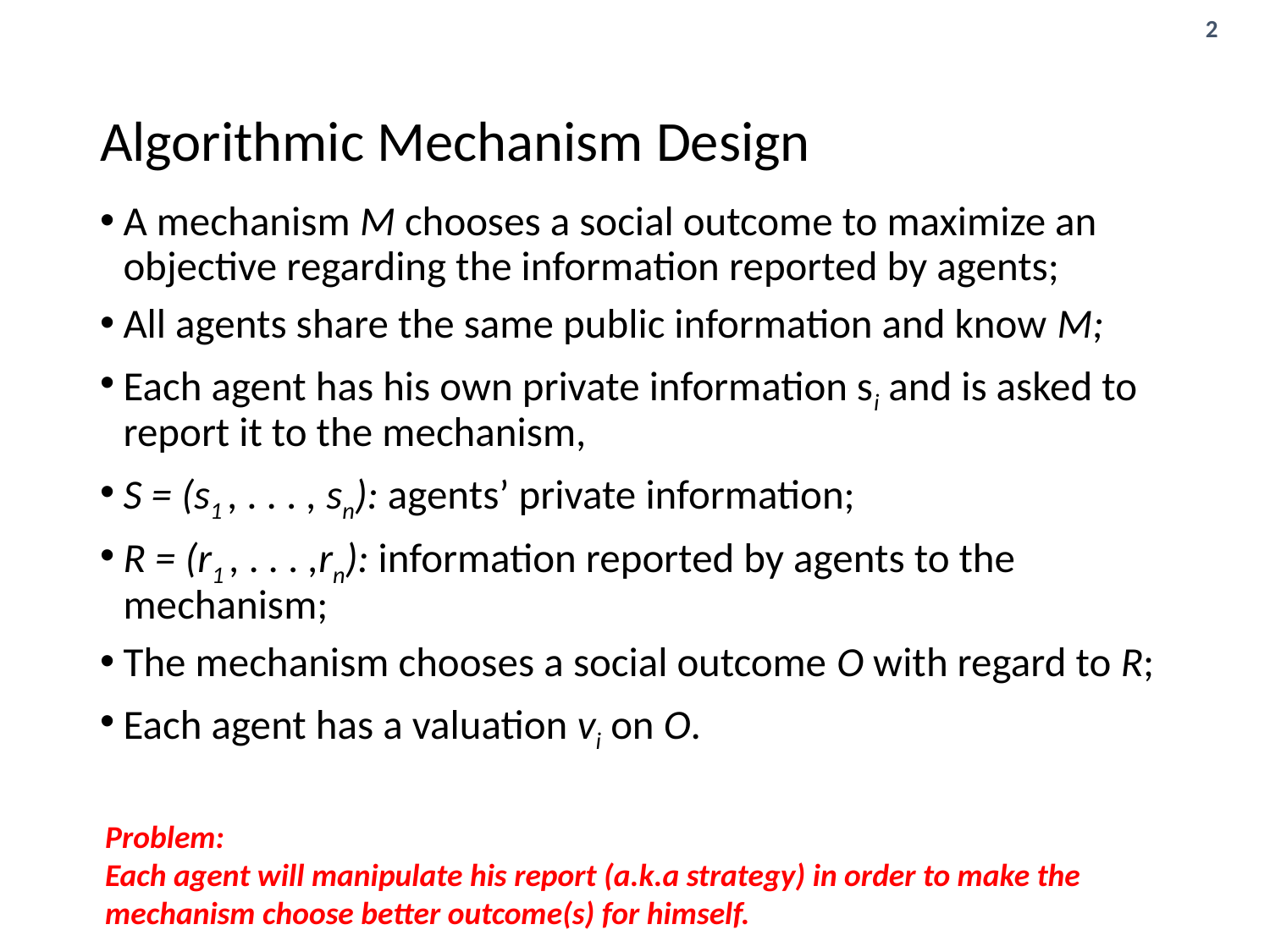

# Algorithmic Mechanism Design
A mechanism M chooses a social outcome to maximize an objective regarding the information reported by agents;
All agents share the same public information and know M;
Each agent has his own private information si and is asked to report it to the mechanism,
S = (s1 , . . . , sn): agents’ private information;
R = (r1 , . . . ,rn): information reported by agents to the mechanism;
The mechanism chooses a social outcome O with regard to R;
Each agent has a valuation vi on O.

Problem:
Each agent will manipulate his report (a.k.a strategy) in order to make the mechanism choose better outcome(s) for himself.